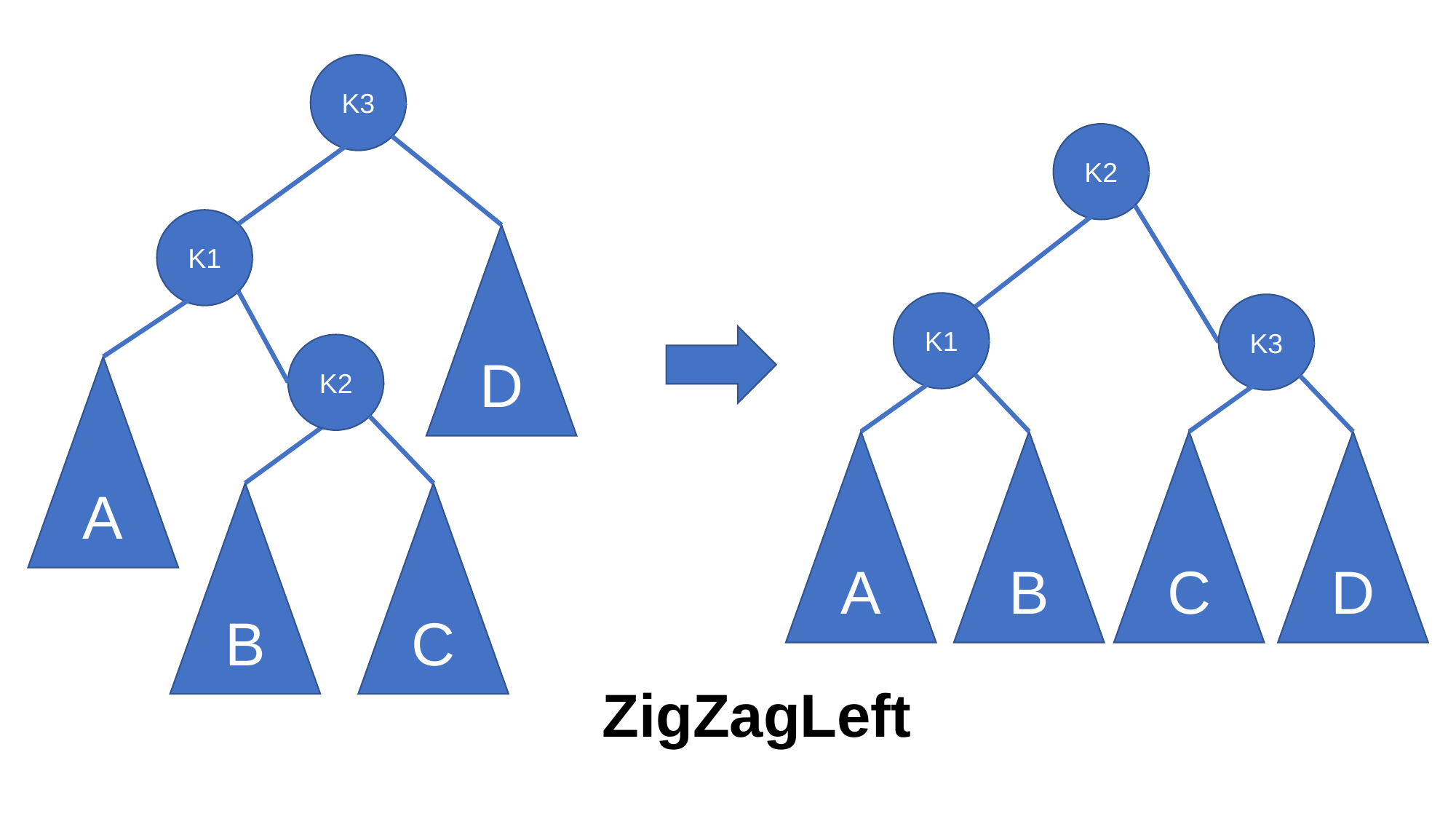

K3
K2
K1
D
K1
K3

K2
A
A
B
C
D
B
C
ZigZagLeft